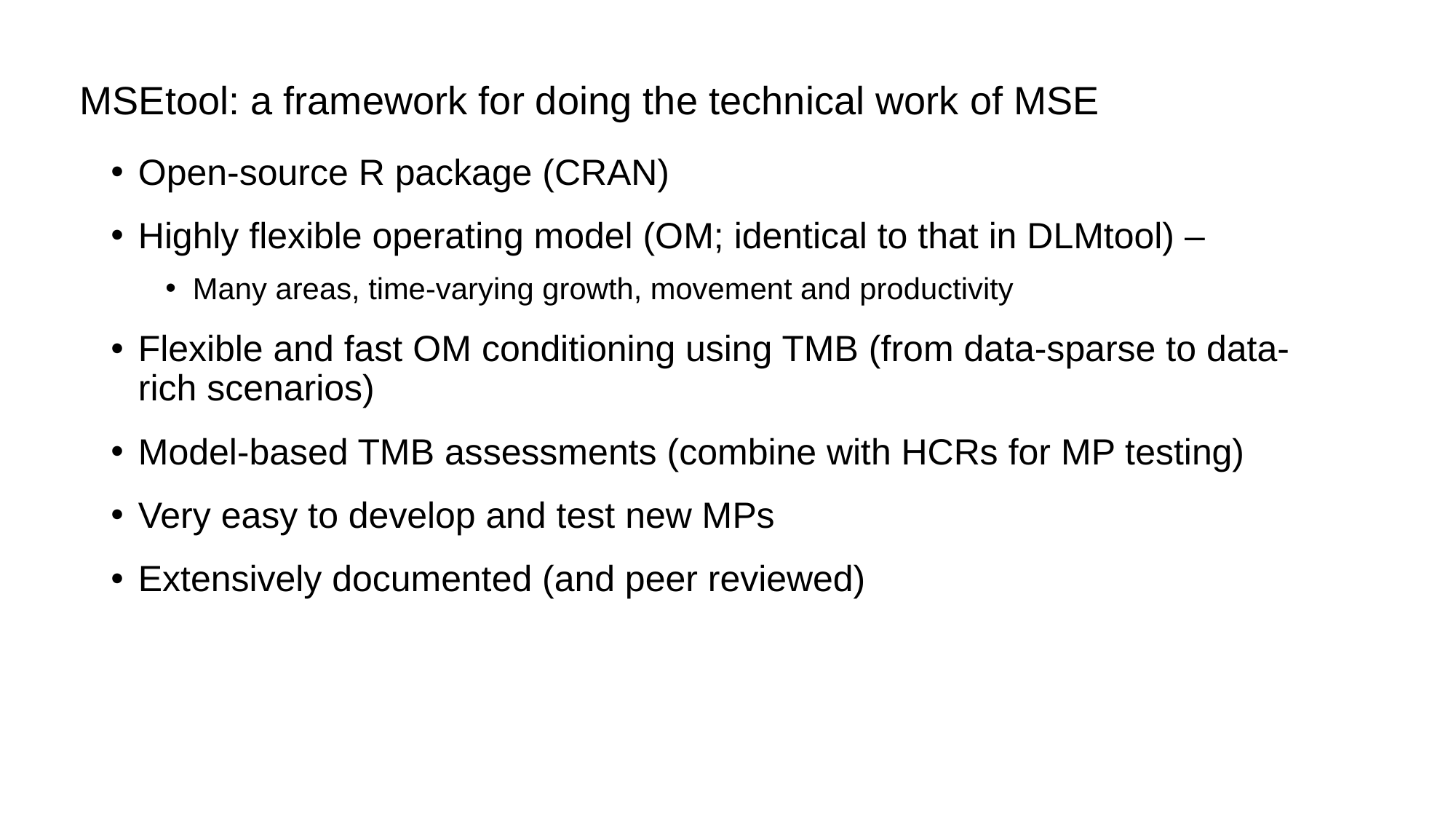

# MSEtool: a framework for doing the technical work of MSE
Open-source R package (CRAN)
Highly flexible operating model (OM; identical to that in DLMtool) –
Many areas, time-varying growth, movement and productivity
Flexible and fast OM conditioning using TMB (from data-sparse to data-rich scenarios)
Model-based TMB assessments (combine with HCRs for MP testing)
Very easy to develop and test new MPs
Extensively documented (and peer reviewed)